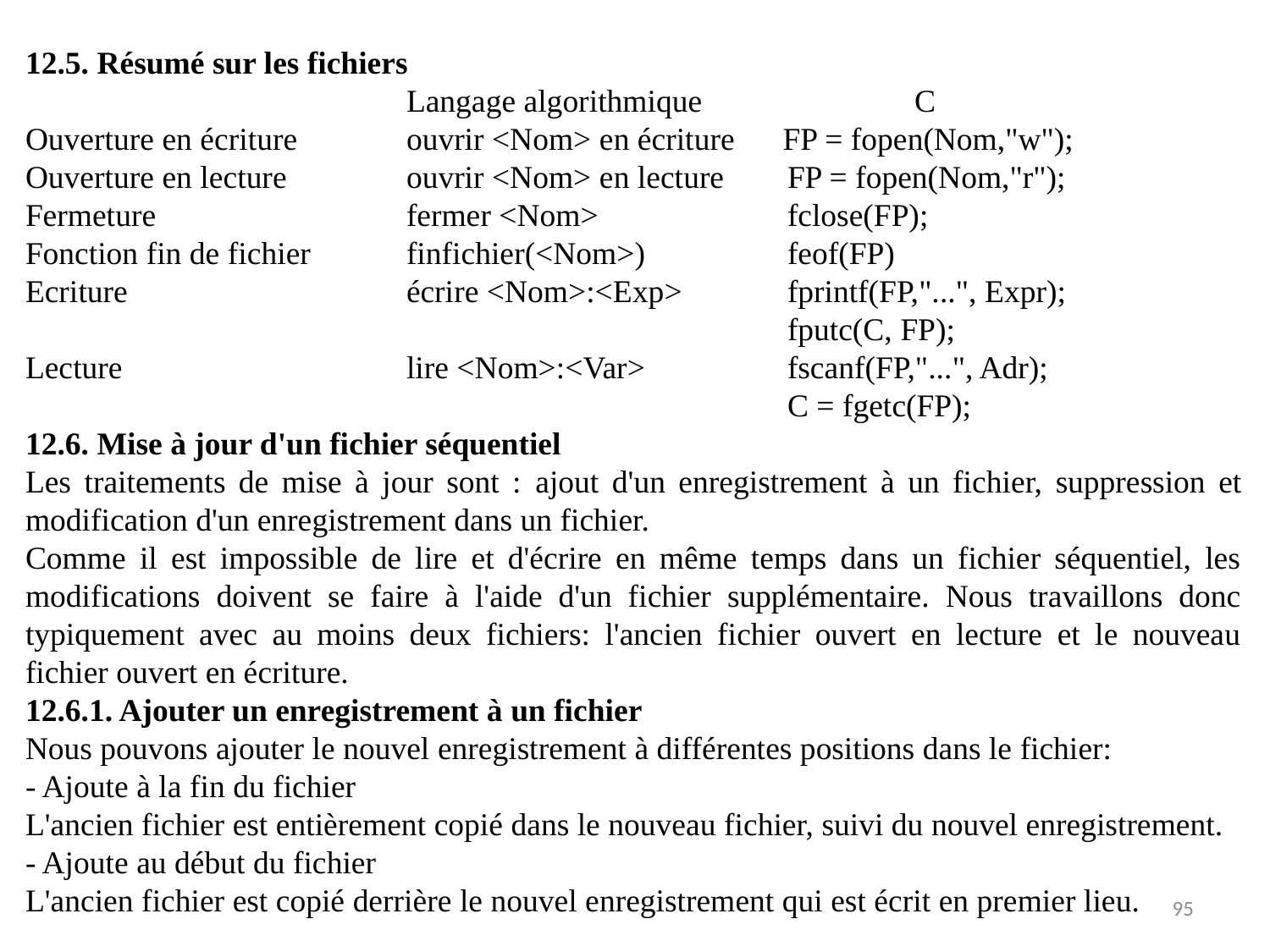

12.5. Résumé sur les fichiers
			Langage algorithmique		C
Ouverture en écriture 	ouvrir <Nom> en écriture      FP = fopen(Nom,"w");
Ouverture en lecture	ouvrir <Nom> en lecture 	FP = fopen(Nom,"r");
Fermeture  		fermer <Nom>         	fclose(FP);
Fonction fin de fichier 	finfichier(<Nom>) 		feof(FP)
Ecriture			écrire <Nom>:<Exp>	fprintf(FP,"...", Expr);
						fputc(C, FP);
Lecture 			lire <Nom>:<Var> 		fscanf(FP,"...", Adr);
						C = fgetc(FP);
12.6. Mise à jour d'un fichier séquentiel
Les traitements de mise à jour sont : ajout d'un enregistrement à un fichier, suppression et modification d'un enregistrement dans un fichier.
Comme il est impossible de lire et d'écrire en même temps dans un fichier séquentiel, les modifications doivent se faire à l'aide d'un fichier supplémentaire. Nous travaillons donc typiquement avec au moins deux fichiers: l'ancien fichier ouvert en lecture et le nouveau fichier ouvert en écriture.
12.6.1. Ajouter un enregistrement à un fichier
Nous pouvons ajouter le nouvel enregistrement à différentes positions dans le fichier:
- Ajoute à la fin du fichier
L'ancien fichier est entièrement copié dans le nouveau fichier, suivi du nouvel enregistrement.
- Ajoute au début du fichier
L'ancien fichier est copié derrière le nouvel enregistrement qui est écrit en premier lieu.
95